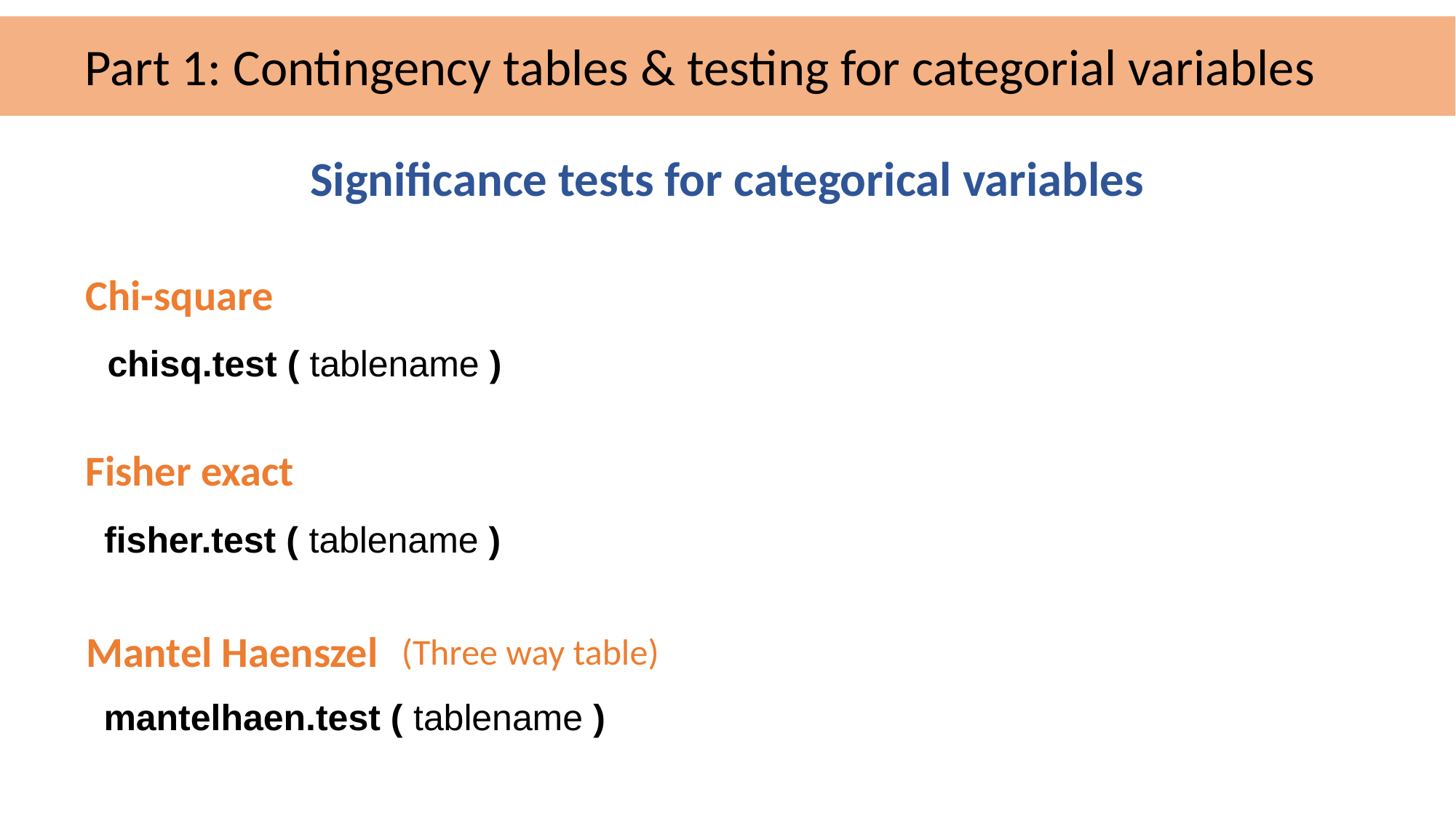

Part 1: Contingency tables & testing for categorial variables
Significance tests for categorical variables
Chi-square
chisq.test ( tablename )
Fisher exact
fisher.test ( tablename )
Mantel Haenszel
(Three way table)
mantelhaen.test ( tablename )